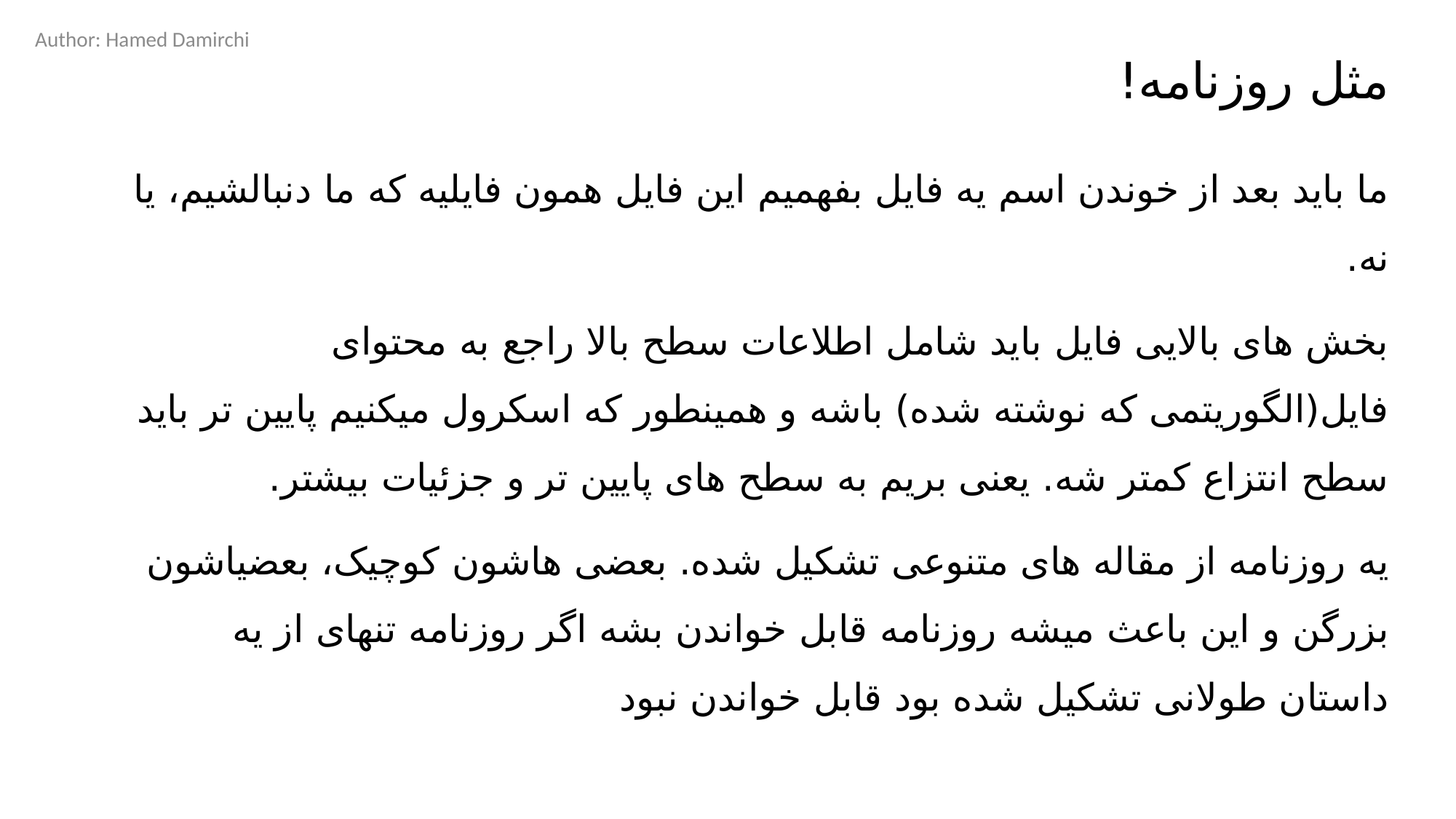

Author: Hamed Damirchi
# مثل روزنامه!
ما باید بعد از خوندن اسم یه فایل بفهمیم این فایل همون فایلیه که ما دنبالشیم، یا نه.
بخش های بالایی فایل باید شامل اطلاعات سطح بالا راجع به محتوای فایل(الگوریتمی که نوشته شده) باشه و همینطور که اسکرول میکنیم پایین تر باید سطح انتزاع کمتر شه. یعنی بریم به سطح های پایین تر و جزئیات بیشتر.
یه روزنامه از مقاله های متنوعی تشکیل شده. بعضی هاشون کوچیک، بعضیاشون بزرگن و این باعث میشه روزنامه قابل خواندن بشه اگر روزنامه تنهای از یه داستان طولانی تشکیل شده بود قابل خواندن نبود